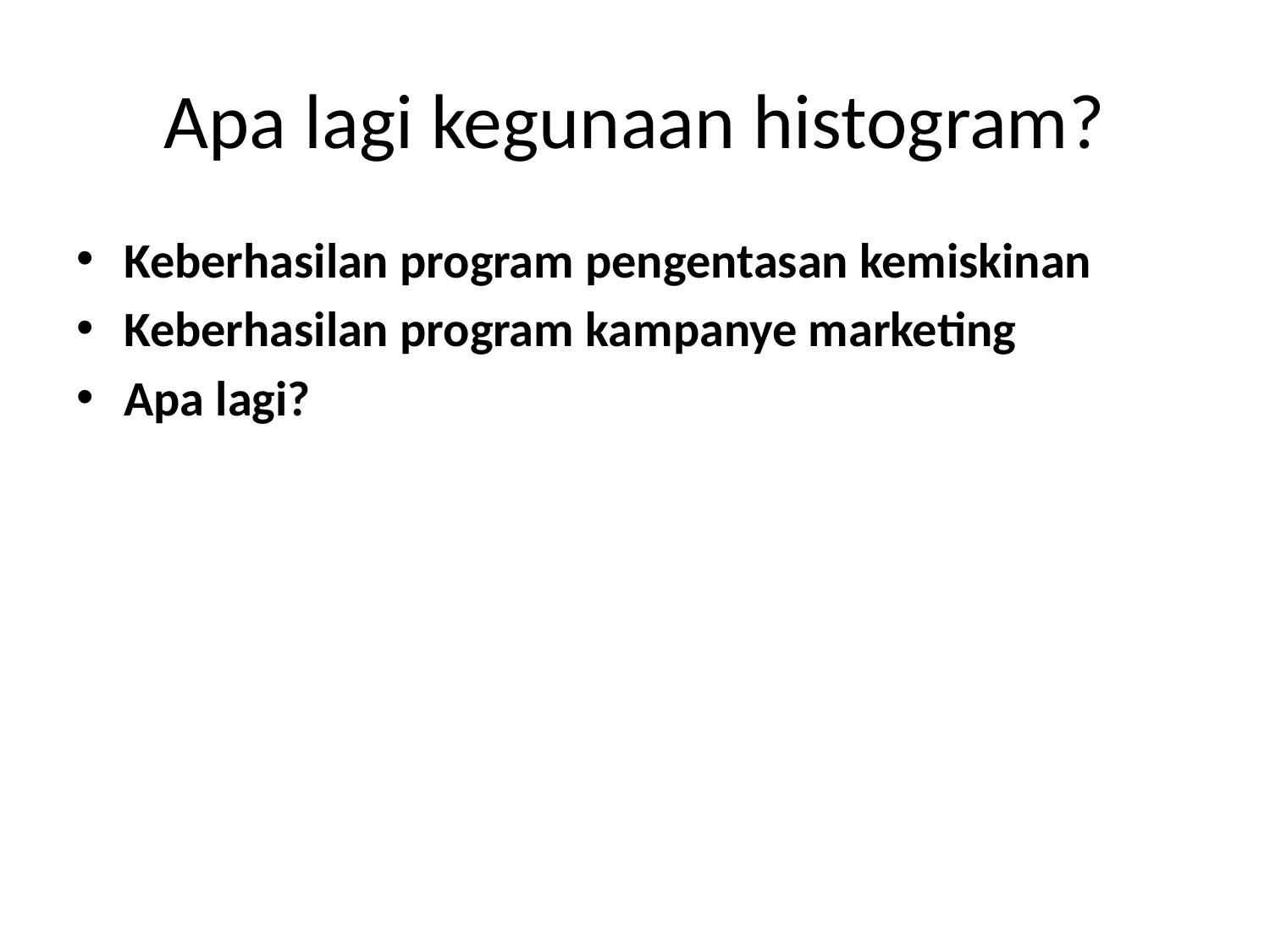

# Apa lagi kegunaan histogram?
Keberhasilan program pengentasan kemiskinan
Keberhasilan program kampanye marketing
Apa lagi?